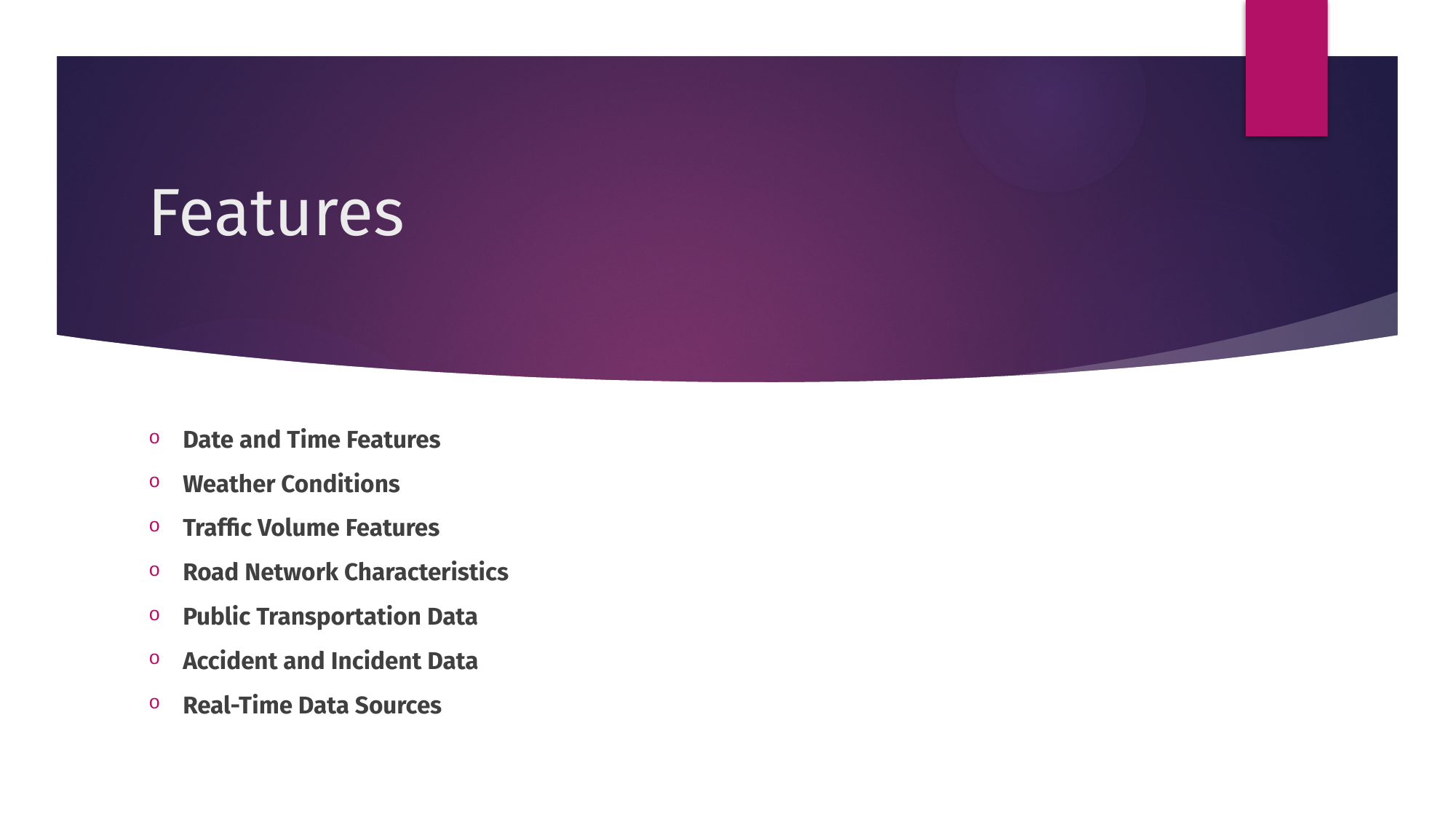

# Features
Date and Time Features
Weather Conditions
Traffic Volume Features
Road Network Characteristics
Public Transportation Data
Accident and Incident Data
Real-Time Data Sources